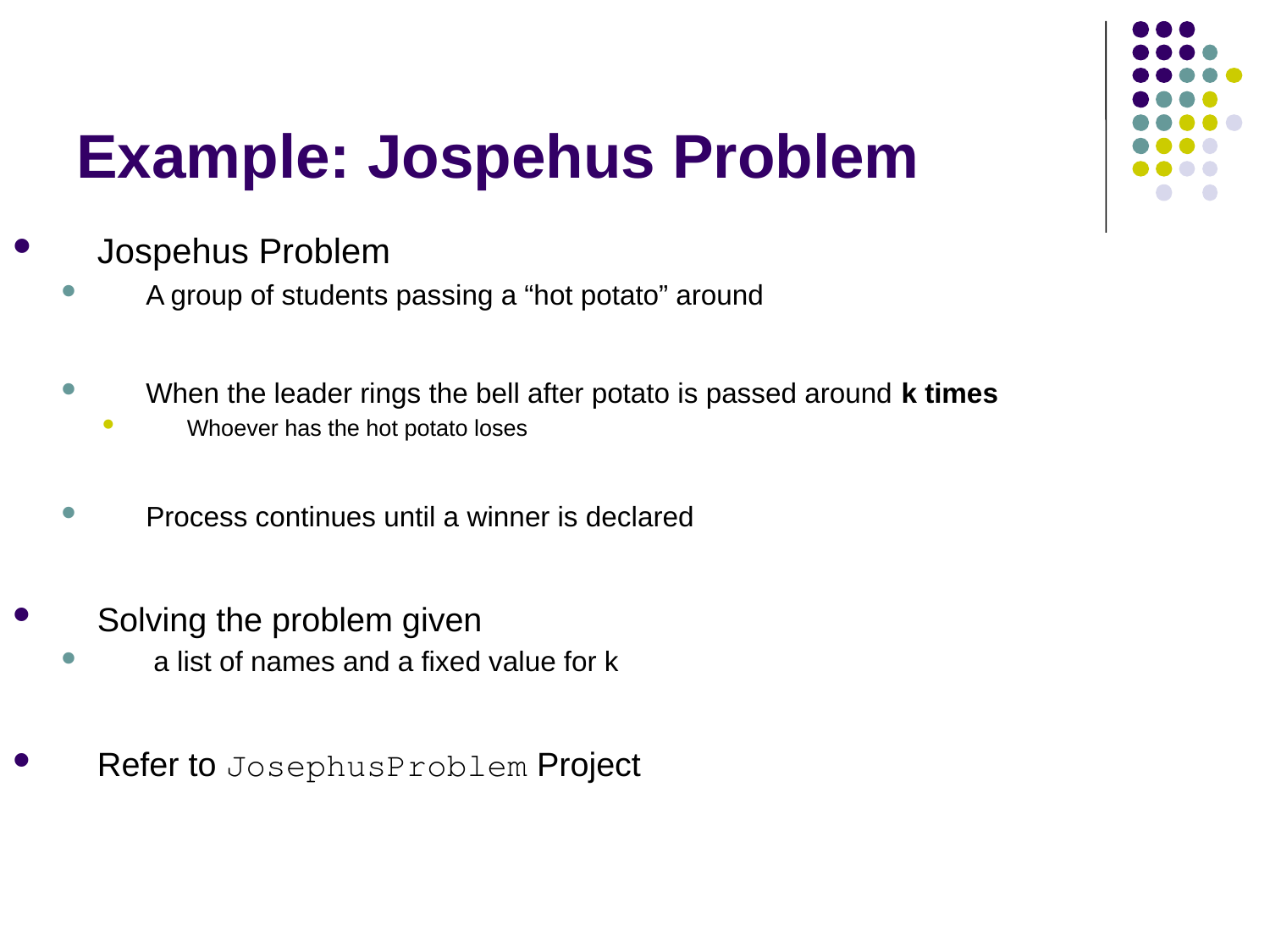

# Example: Jospehus Problem
Jospehus Problem
A group of students passing a “hot potato” around

When the leader rings the bell after potato is passed around k times
Whoever has the hot potato loses

Process continues until a winner is declared

Solving the problem given
 a list of names and a fixed value for k

Refer to JosephusProblem Project